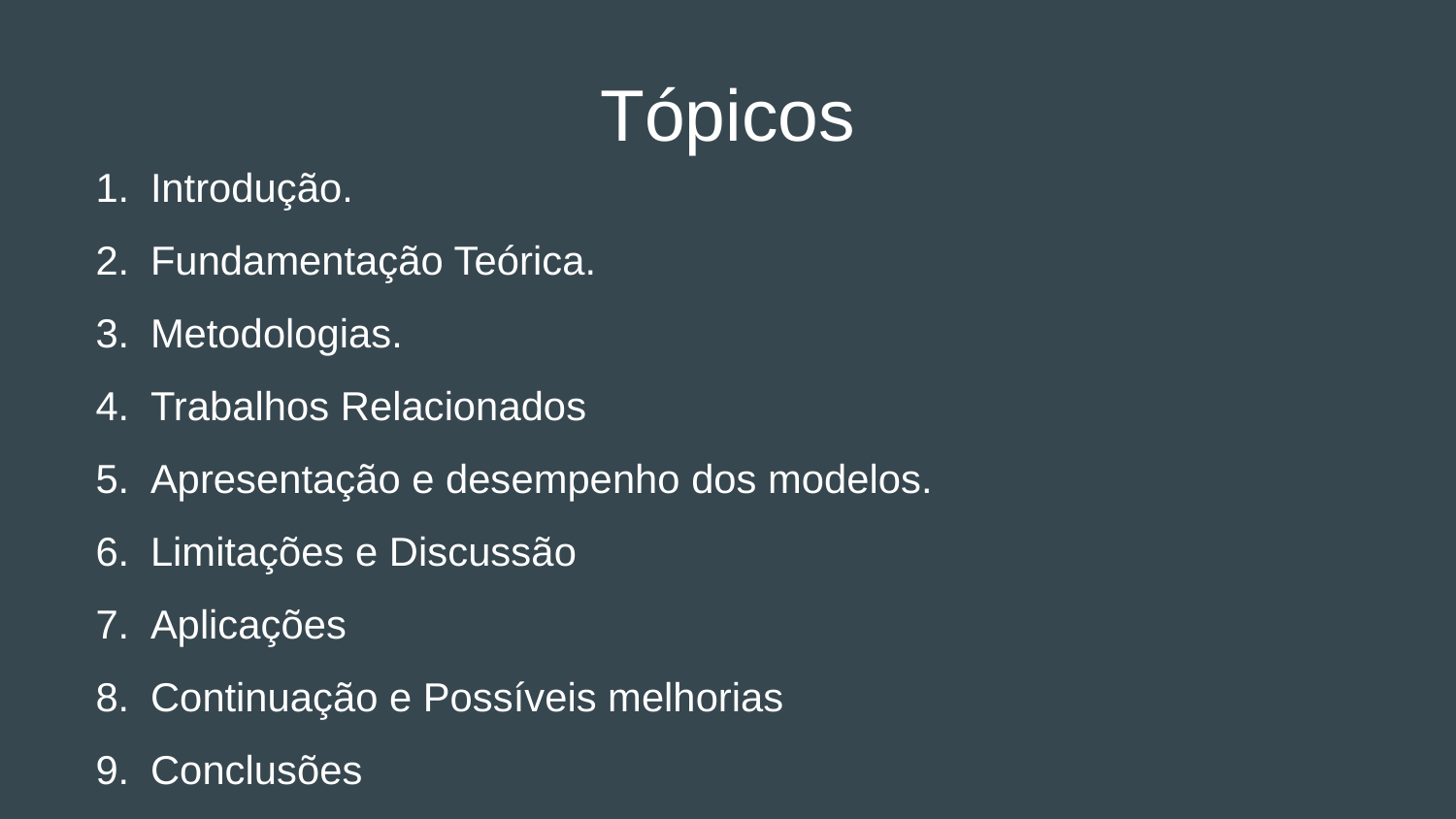

# Tópicos
Introdução.
Fundamentação Teórica.
Metodologias.
Trabalhos Relacionados
Apresentação e desempenho dos modelos.
Limitações e Discussão
Aplicações
Continuação e Possíveis melhorias
Conclusões